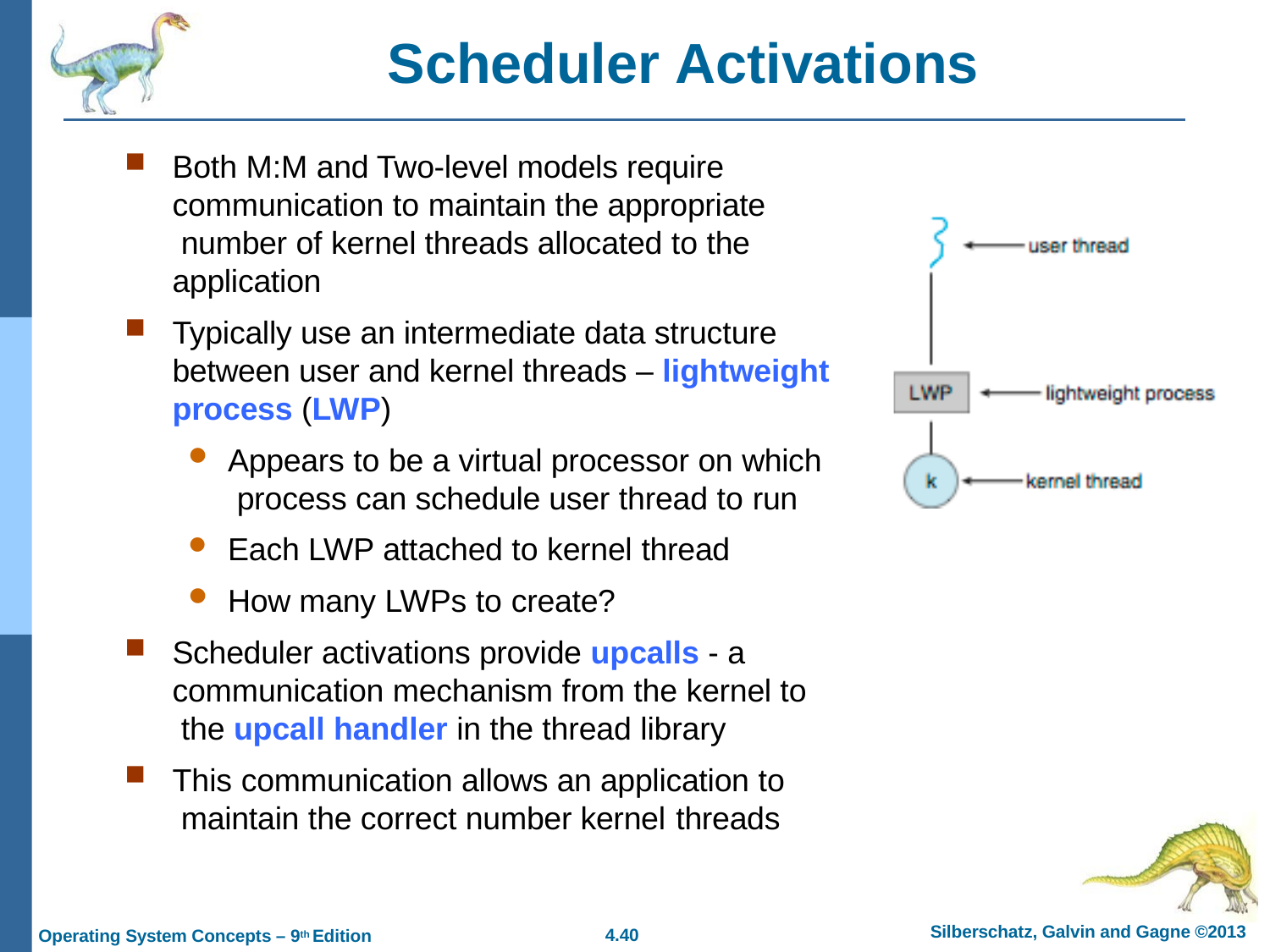

# Scheduler Activations
Both M:M and Two-level models require  communication to maintain the appropriate  number of kernel threads allocated to the  application
Typically use an intermediate data structure  between user and kernel threads – lightweight  process (LWP)
Appears to be a virtual processor on which  process can schedule user thread to run
Each LWP attached to kernel thread
How many LWPs to create?
Scheduler activations provide upcalls - a  communication mechanism from the kernel to  the upcall handler in the thread library
This communication allows an application to  maintain the correct number kernel threads

Silberschatz, Galvin and Gagne ©2013
4.40
Operating System Concepts – 9th Edition